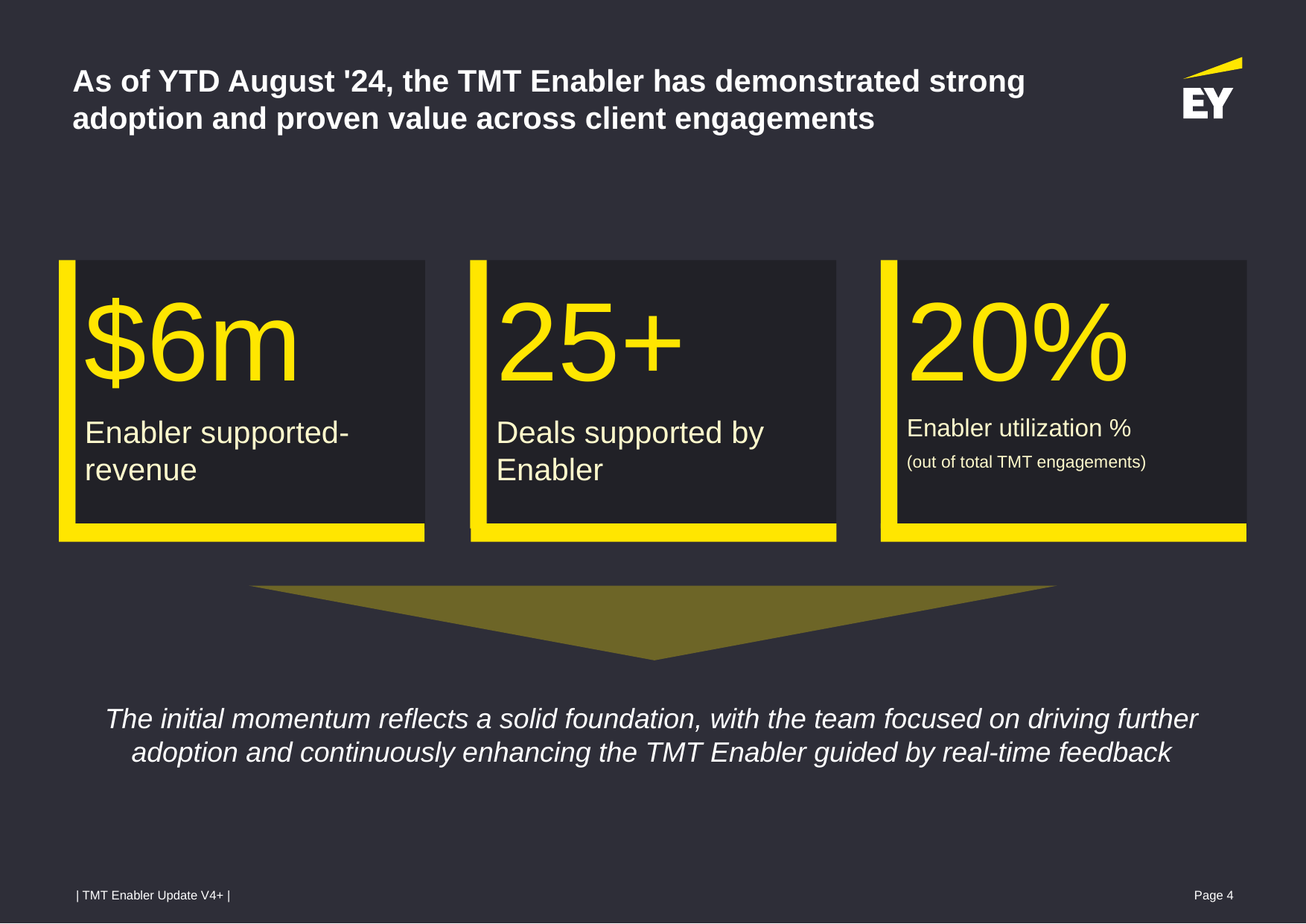

As of YTD August '24, the TMT Enabler has demonstrated strong adoption and proven value across client engagements

$6m
Enabler supported-revenue

25+
Deals supported by Enabler

20%
Enabler utilization %
(out of total TMT engagements)

The initial momentum reflects a solid foundation, with the team focused on driving further adoption and continuously enhancing the TMT Enabler guided by real-time feedback
 Page 4
 | TMT Enabler Update V4+ |